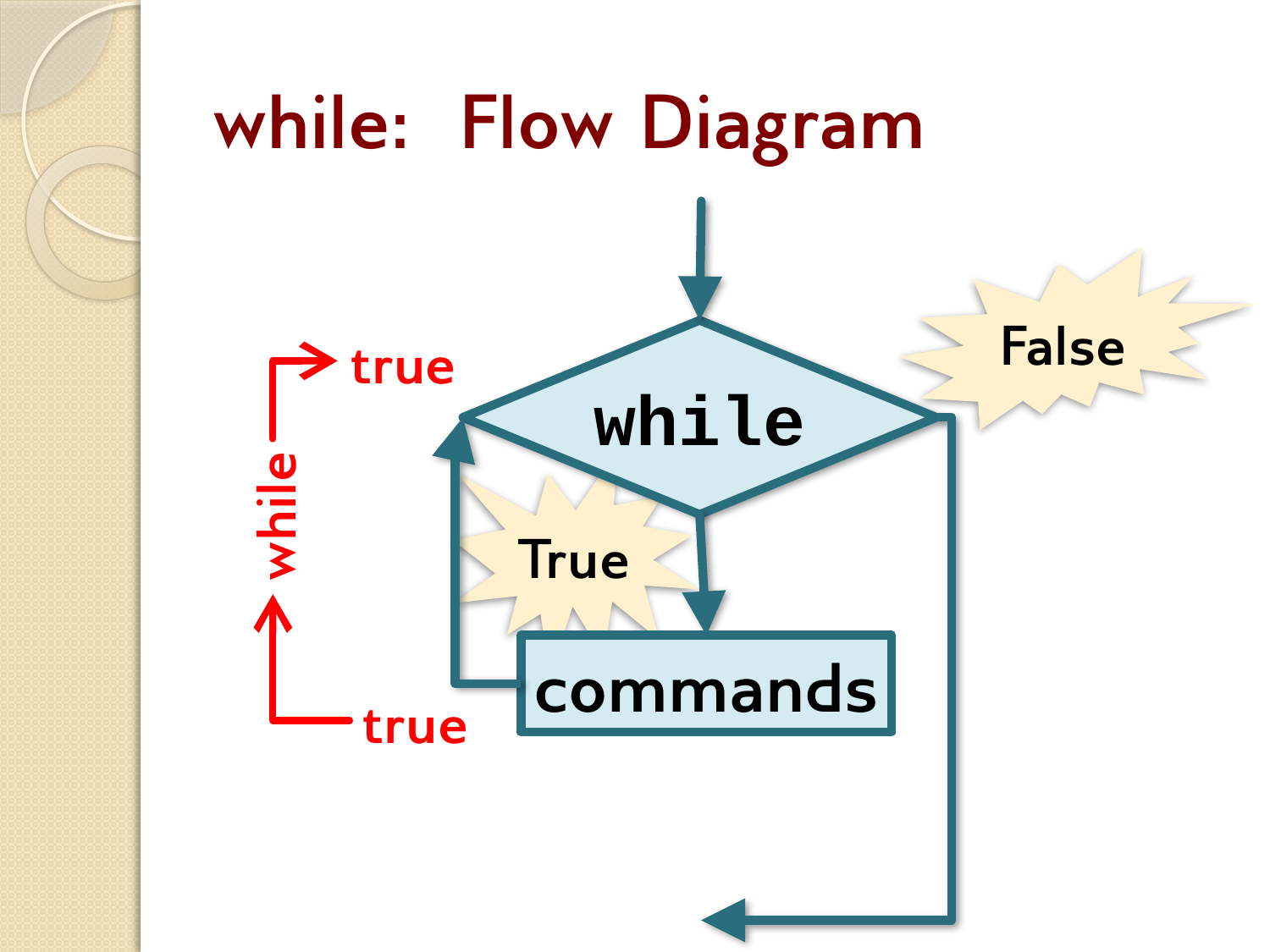

# while:  Flow Diagram

False
while
true
while
true
True
commands